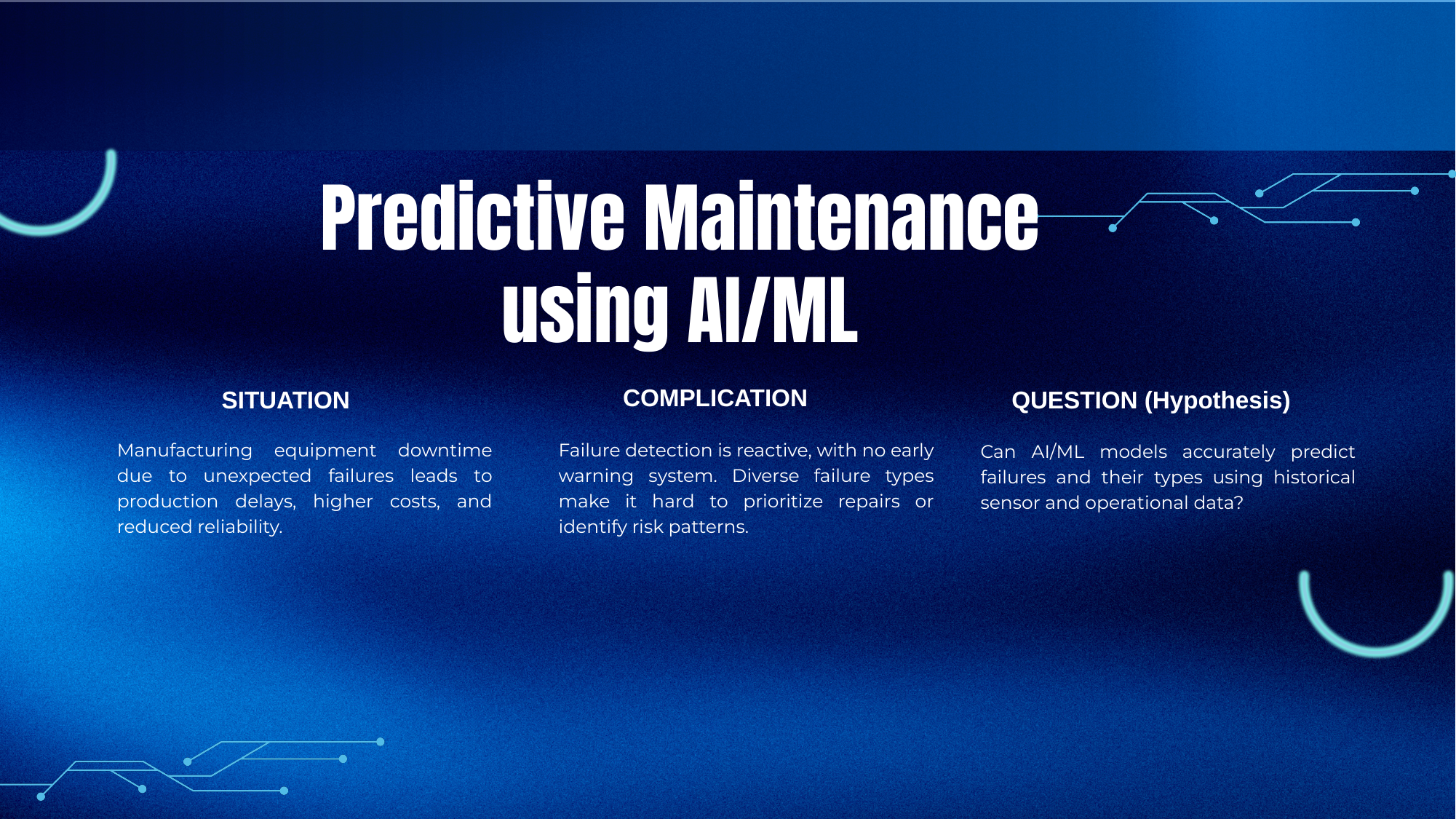

Predictive Maintenance using AI/ML

COMPLICATION
SITUATION
QUESTION (Hypothesis)
Manufacturing equipment downtime due to unexpected failures leads to production delays, higher costs, and reduced reliability.

Failure detection is reactive, with no early warning system. Diverse failure types make it hard to prioritize repairs or identify risk patterns.

Can AI/ML models accurately predict failures and their types using historical sensor and operational data?